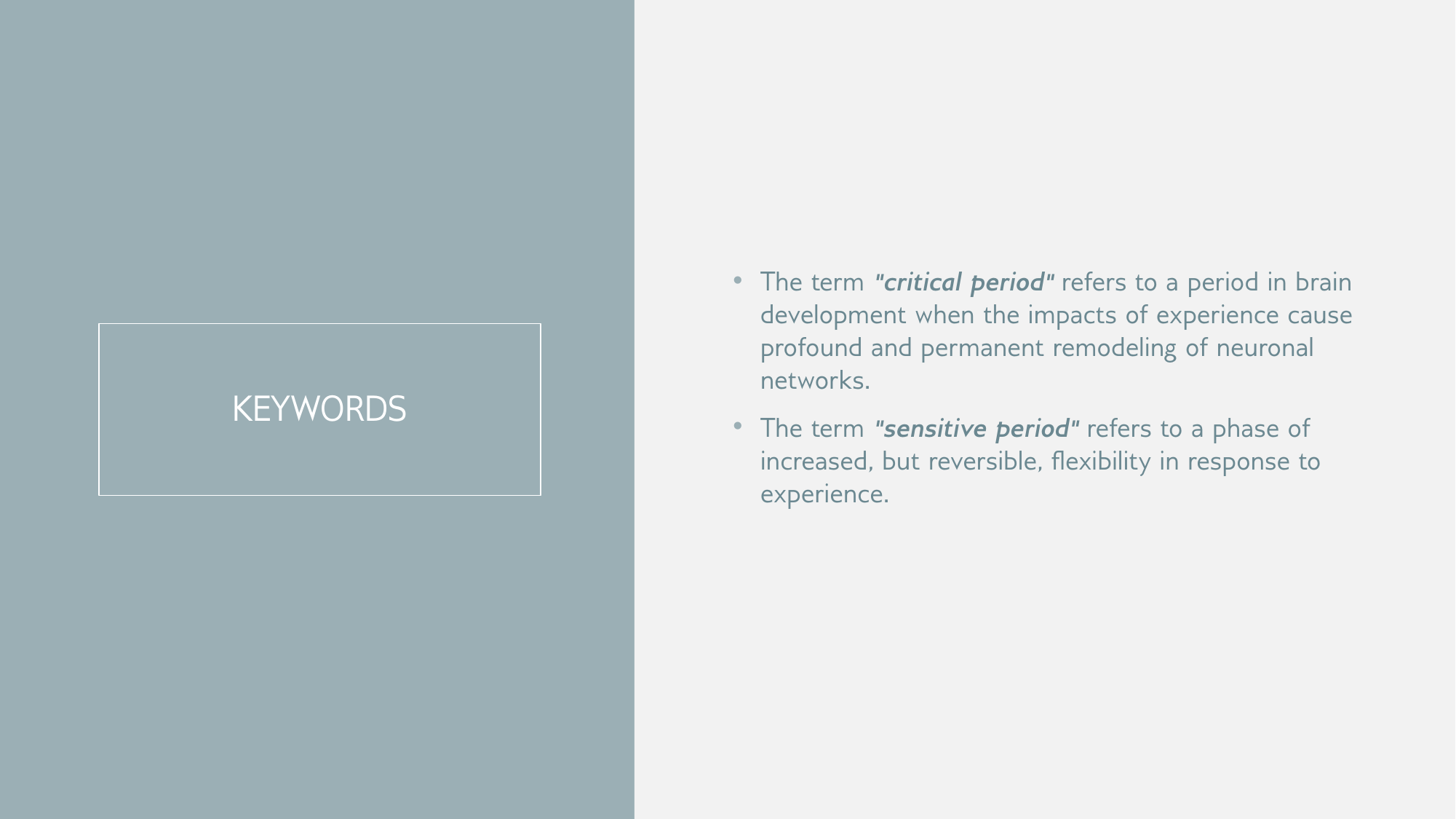

The term "critical period" refers to a period in brain development when the impacts of experience cause profound and permanent remodeling of neuronal networks.
The term "sensitive period" refers to a phase of increased, but reversible, flexibility in response to experience.

# KEYWORDS